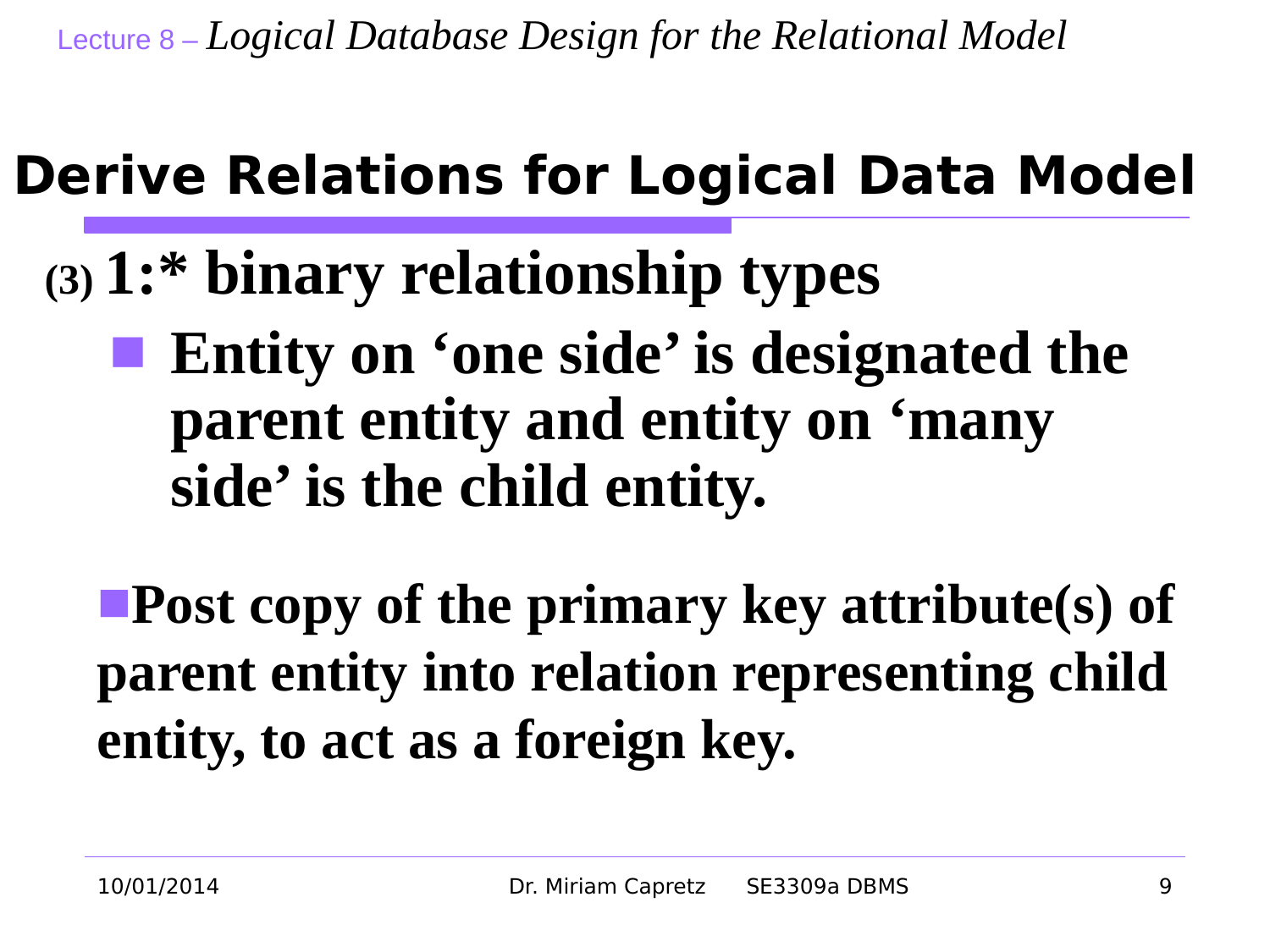

# Derive Relations for Logical Data Model
(3) 1:* binary relationship types
Entity on ‘one side’ is designated the parent entity and entity on ‘many side’ is the child entity.
Post copy of the primary key attribute(s) of parent entity into relation representing child entity, to act as a foreign key.

10/01/2014
Dr. Miriam Capretz      SE3309a DBMS
9